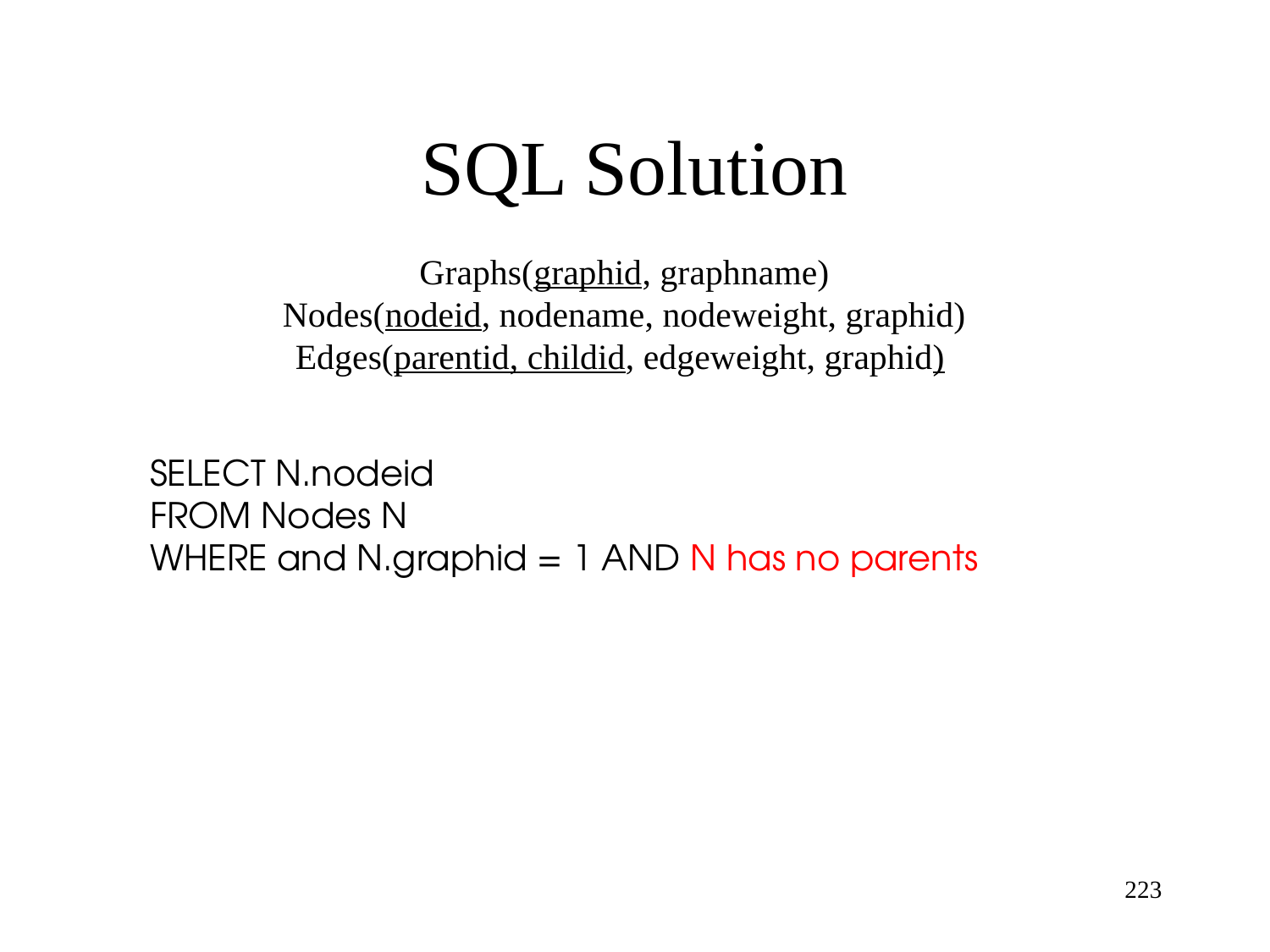

SQL Solution
Graphs(graphid, graphname)
Nodes(nodeid, nodename, nodeweight, graphid)
Edges(parentid, childid, edgeweight, graphid)
SELECT N.nodeid
FROM Nodes N
WHERE and N.graphid = 1 AND N has no parents
223